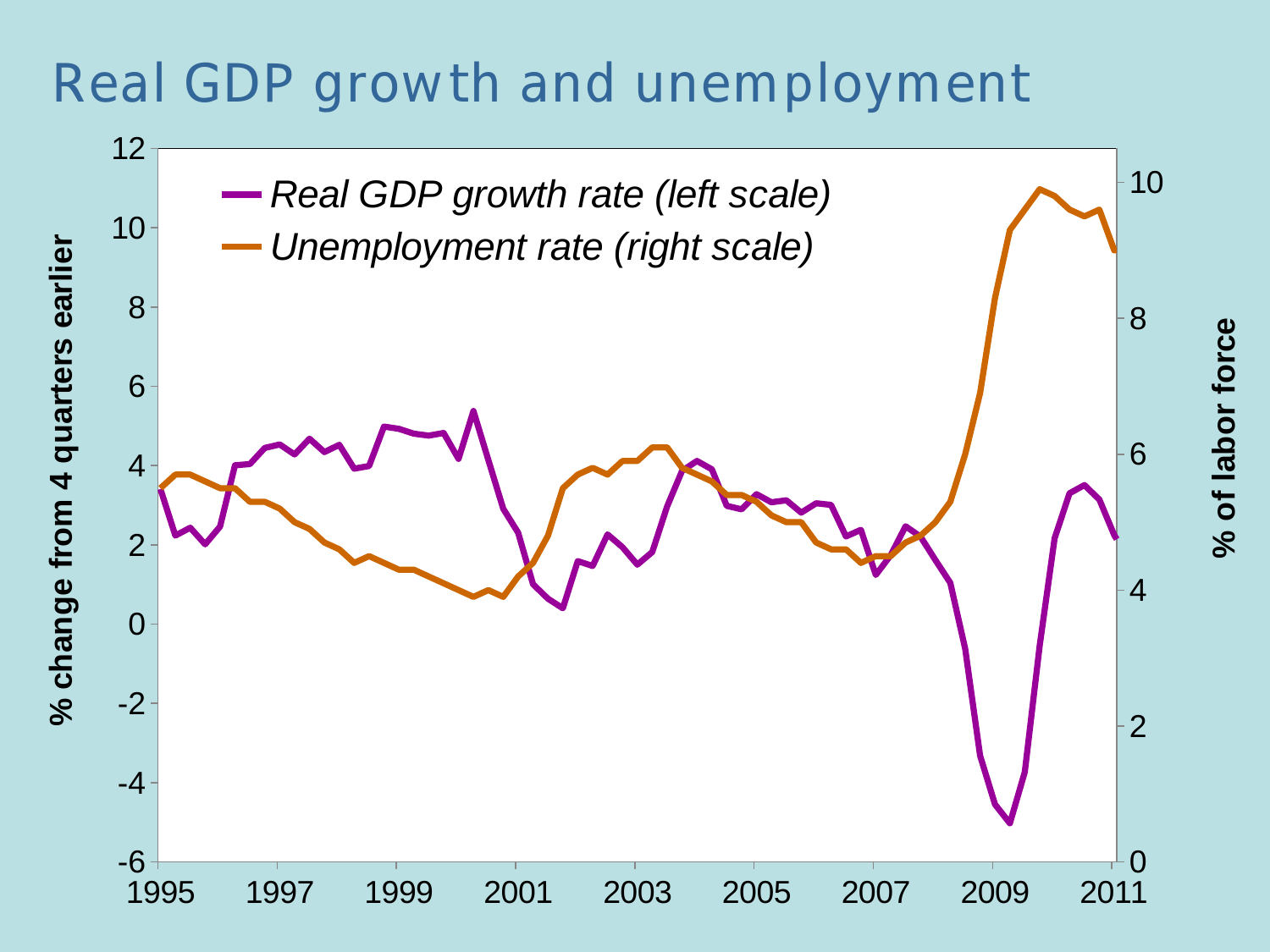

# Real GDP growth and unemployment

### Chart

| Category | Real GDP growth rate (left scale) | Unemployment rate (right scale) |
|---|---|---|
| 34700.0 | 3.406909999999999 | 5.5 |
| 34790.0 | 2.23082 | 5.7 |
| 34881.0 | 2.43011 | 5.7 |
| 34973.0 | 2.01101 | 5.6 |
| 35065.0 | 2.45853 | 5.5 |
| 35156.0 | 4.00575 | 5.5 |
| 35247.0 | 4.037129999999999 | 5.3 |
| 35339.0 | 4.4451 | 5.3 |
| 35431.0 | 4.53173 | 5.2 |
| 35521.0 | 4.27918 | 5.0 |
| 35612.0 | 4.67682 | 4.9 |
| 35704.0 | 4.34043 | 4.7 |
| 35796.0 | 4.522679999999998 | 4.6 |
| 35886.0 | 3.92197 | 4.4 |
| 35977.0 | 3.98823 | 4.5 |
| 36069.0 | 4.98285 | 4.4 |
| 36161.0 | 4.9263 | 4.3 |
| 36251.0 | 4.80384 | 4.3 |
| 36342.0 | 4.754839999999993 | 4.2 |
| 36434.0 | 4.8216 | 4.1 |
| 36526.0 | 4.168199999999993 | 4.0 |
| 36617.0 | 5.37616 | 3.9 |
| 36708.0 | 4.14034 | 4.0 |
| 36800.0 | 2.90964 | 3.9 |
| 36892.0 | 2.303869999999998 | 4.2 |
| 36982.0 | 1.00366 | 4.4 |
| 37073.0 | 0.64042 | 4.8 |
| 37165.0 | 0.39735 | 5.5 |
| 37257.0 | 1.58844 | 5.7 |
| 37347.0 | 1.46457 | 5.8 |
| 37438.0 | 2.26117 | 5.7 |
| 37530.0 | 1.94019 | 5.9 |
| 37622.0 | 1.4982 | 5.9 |
| 37712.0 | 1.81643 | 6.1 |
| 37803.0 | 2.969809999999998 | 6.1 |
| 37895.0 | 3.8652 | 5.8 |
| 37987.0 | 4.115509999999993 | 5.7 |
| 38078.0 | 3.90543 | 5.6 |
| 38169.0 | 2.9839 | 5.4 |
| 38261.0 | 2.89569 | 5.4 |
| 38353.0 | 3.276969999999999 | 5.3 |
| 38443.0 | 3.07316 | 5.1 |
| 38534.0 | 3.1237 | 5.0 |
| 38626.0 | 2.81258 | 5.0 |
| 38718.0 | 3.04754 | 4.7 |
| 38808.0 | 3.00699 | 4.6 |
| 38899.0 | 2.20907 | 4.6 |
| 38991.0 | 2.37759 | 4.4 |
| 39083.0 | 1.23833 | 4.5 |
| 39173.0 | 1.73685 | 4.5 |
| 39264.0 | 2.46633 | 4.7 |
| 39356.0 | 2.20579 | 4.8 |
| 39448.0 | 1.61381 | 5.0 |
| 39539.0 | 1.0392 | 5.3 |
| 39630.0 | -0.62473 | 6.0 |
| 39722.0 | -3.32058 | 6.9 |
| 39814.0 | -4.5497 | 8.3 |
| 39904.0 | -5.027609999999997 | 9.3 |
| 39995.0 | -3.73401 | 9.6 |
| 40087.0 | -0.54333 | 9.9 |
| 40179.0 | 2.1677 | 9.8 |
| 40269.0 | 3.300289999999999 | 9.6 |
| 40360.0 | 3.50624 | 9.5 |
| 40452.0 | 3.142 | 9.6 |
| 40544.0 | 2.24306 | 9.0 |
| 40634.0 | 1.63342 | 9.0 |
| 40725.0 | 1.46123 | 9.1 |
| 40817.0 | 1.61091 | 8.700000000000001 |
| 40909.0 | 1.992 | 8.3 |